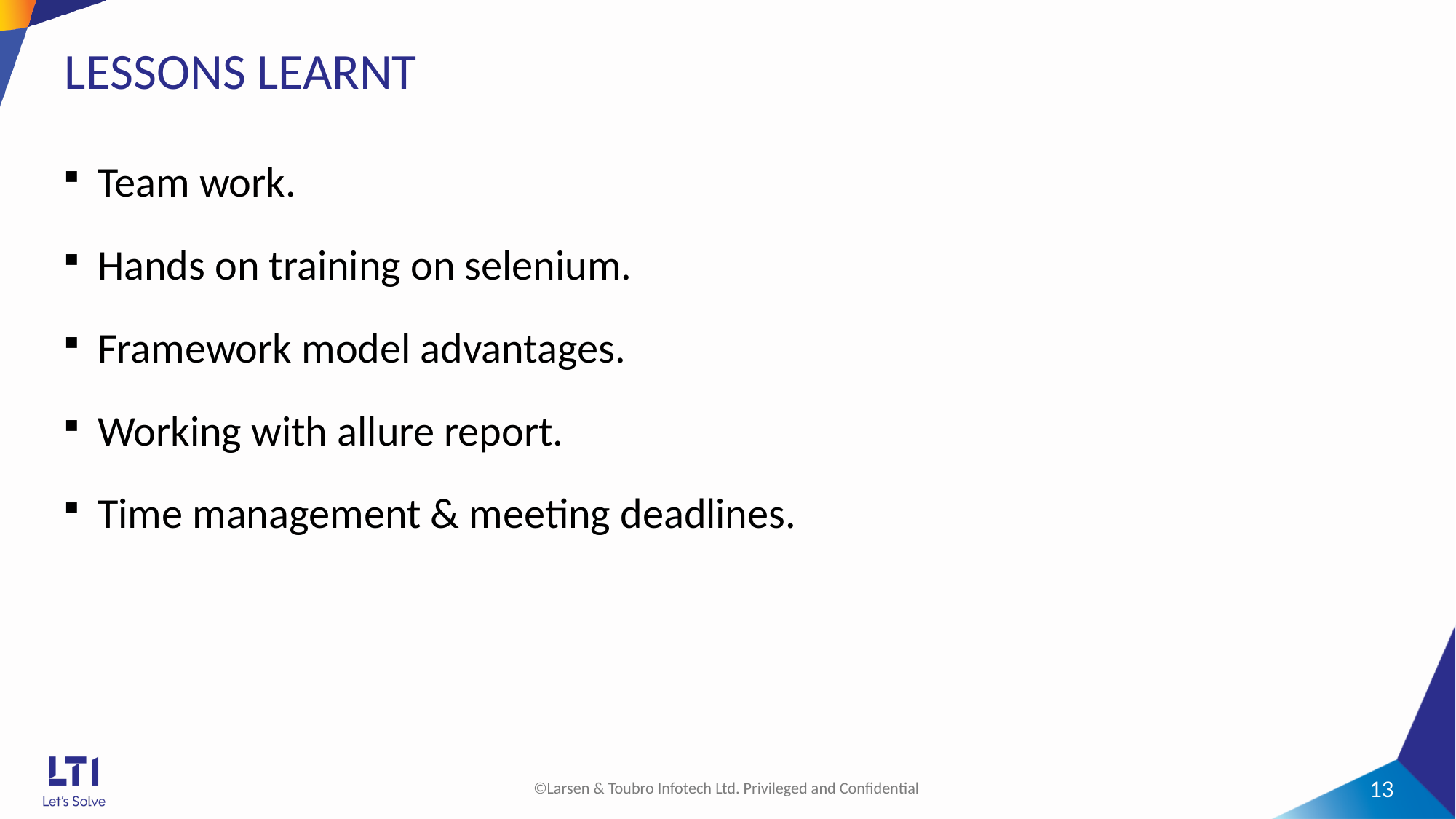

# LESSONS LEARNT
 Team work.
 Hands on training on selenium.
 Framework model advantages.
 Working with allure report.
 Time management & meeting deadlines.